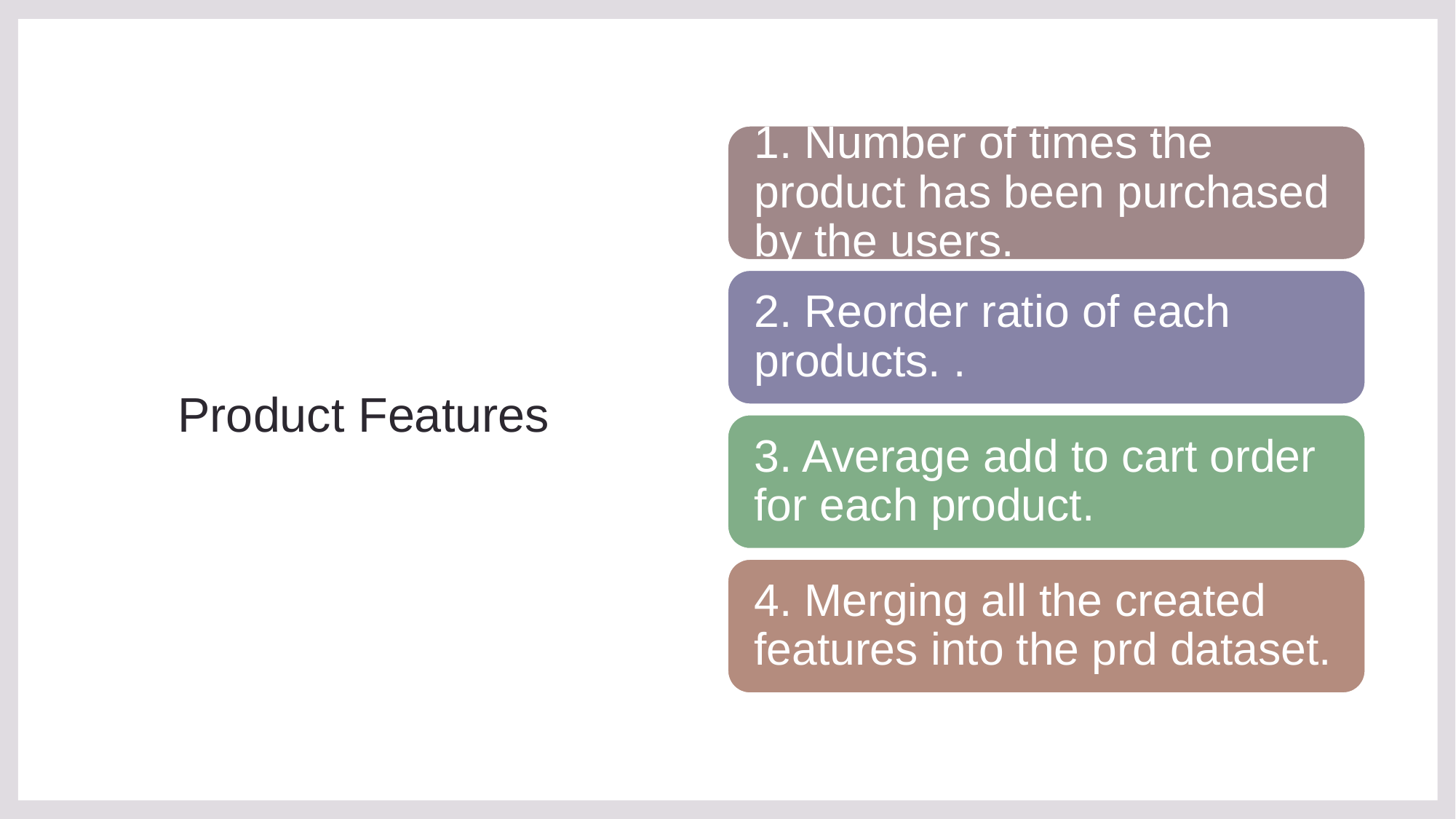

1. Number of times the product has been purchased by the users.
2. Reorder ratio of each products. .
3. Average add to cart order for each product.
4. Merging all the created features into the prd dataset.
# Product Features